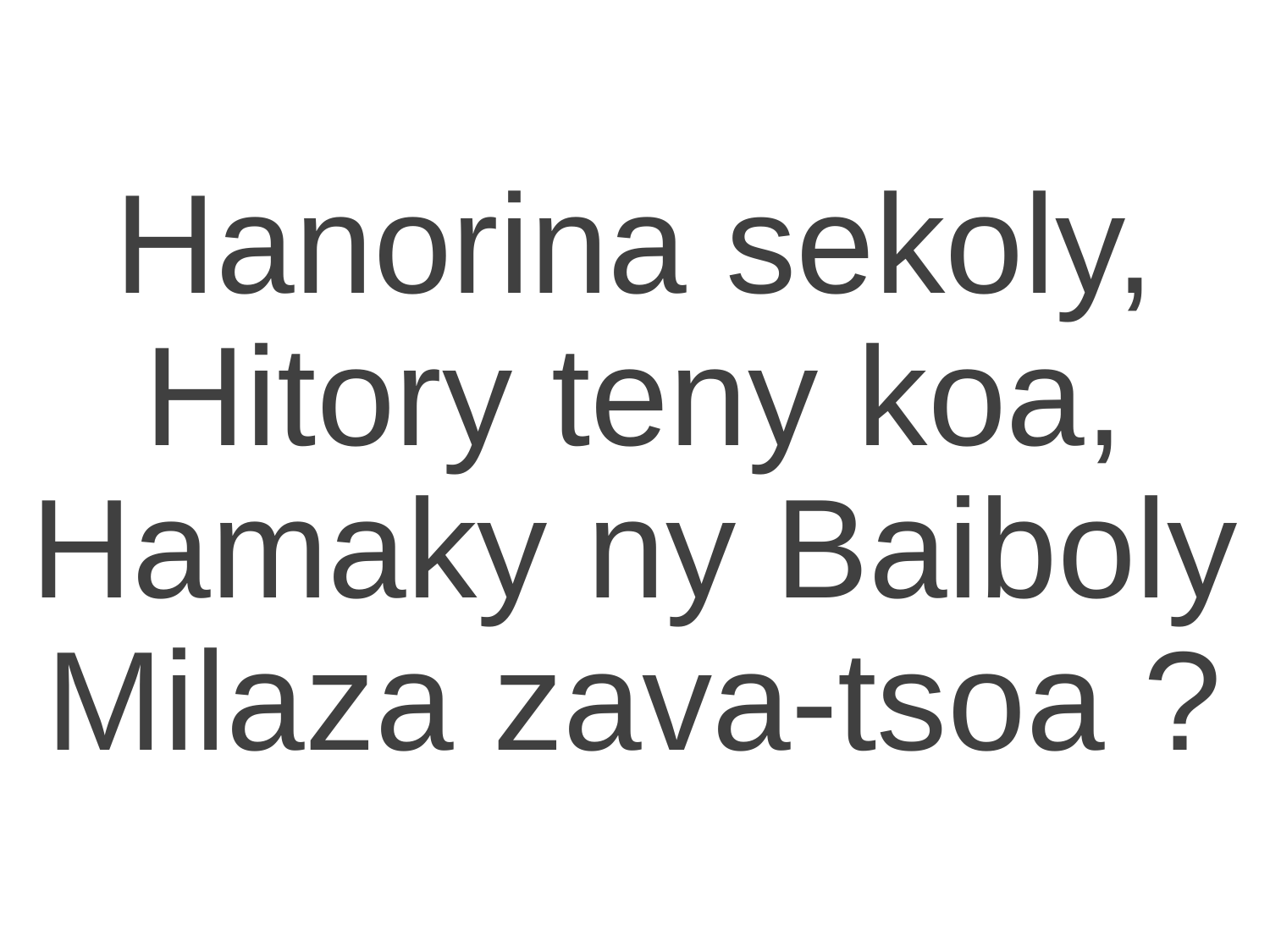

Hanorina sekoly,
Hitory teny koa,
Hamaky ny Baiboly
Milaza zava-tsoa ?